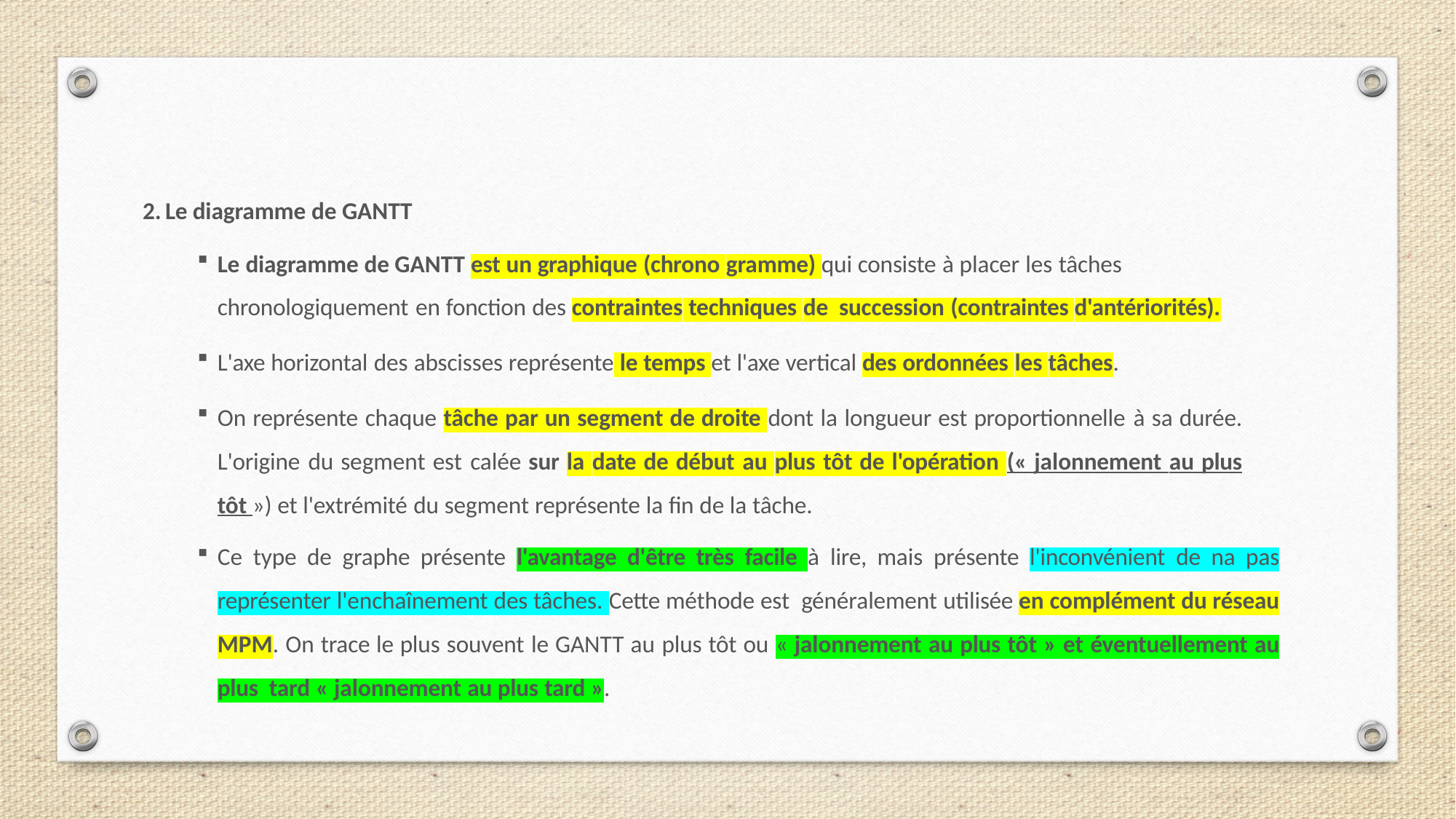

Le diagramme de GANTT
Le diagramme de GANTT est un graphique (chrono gramme) qui consiste à placer les tâches chronologiquement en fonction des contraintes techniques de  succession (contraintes d'antériorités).
L'axe horizontal des abscisses représente le temps et l'axe vertical des ordonnées les tâches.
On représente chaque tâche par un segment de droite dont la longueur est proportionnelle à sa durée. L'origine du segment est calée sur la date de début au plus tôt de l'opération (« jalonnement au plus tôt ») et l'extrémité du segment représente la fin de la tâche.
Ce type de graphe présente l'avantage d'être très facile à lire, mais présente l'inconvénient de na pas représenter l'enchaînement des tâches. Cette méthode est  généralement utilisée en complément du réseau MPM. On trace le plus souvent le GANTT au plus tôt ou « jalonnement au plus tôt » et éventuellement au plus  tard « jalonnement au plus tard ».